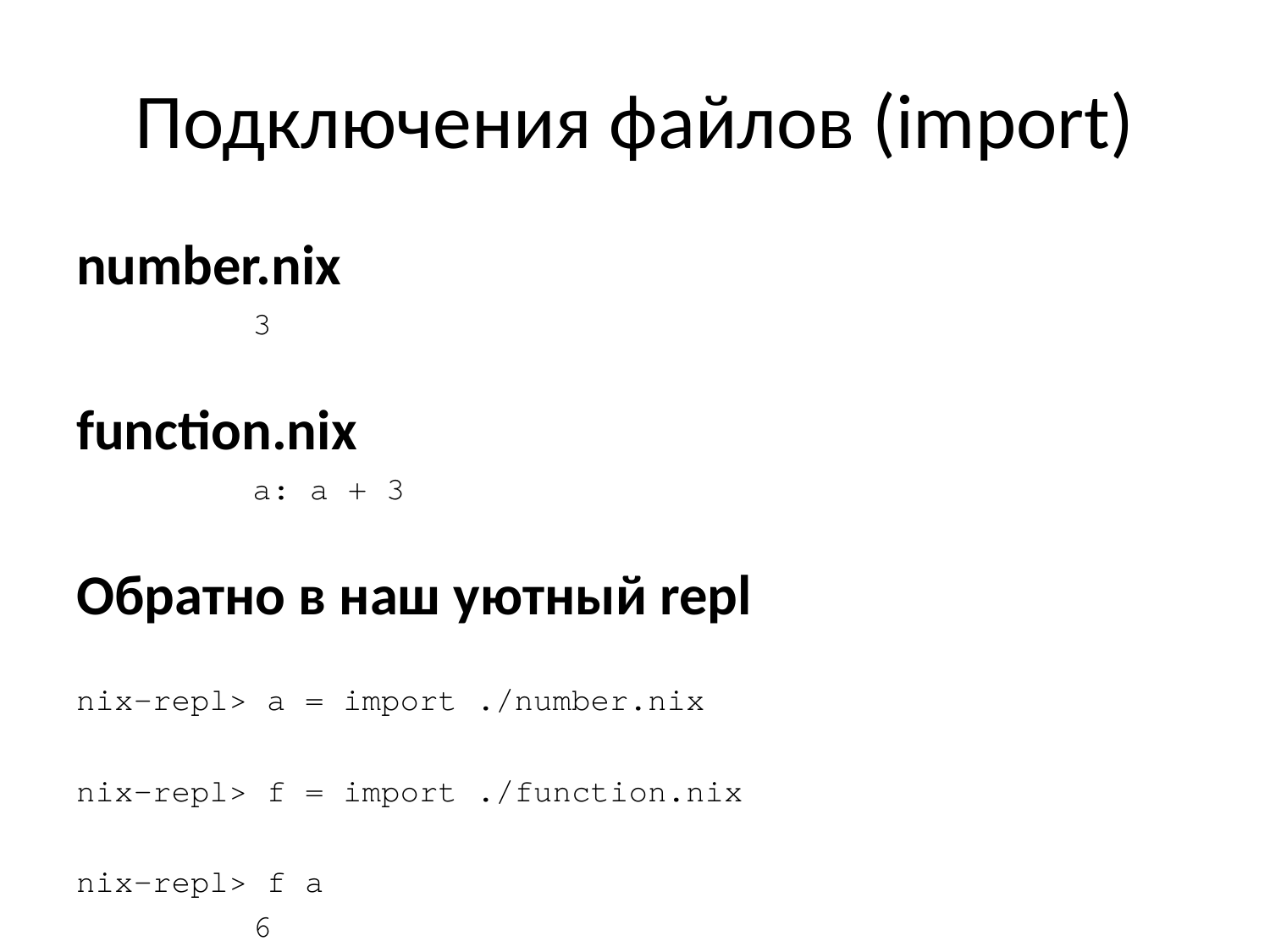

# Подключения файлов (import)
number.nix
3
function.nix
a: a + 3
Обратно в наш уютный repl
nix-repl> a = import ./number.nix
nix-repl> f = import ./function.nix
nix-repl> f a
6